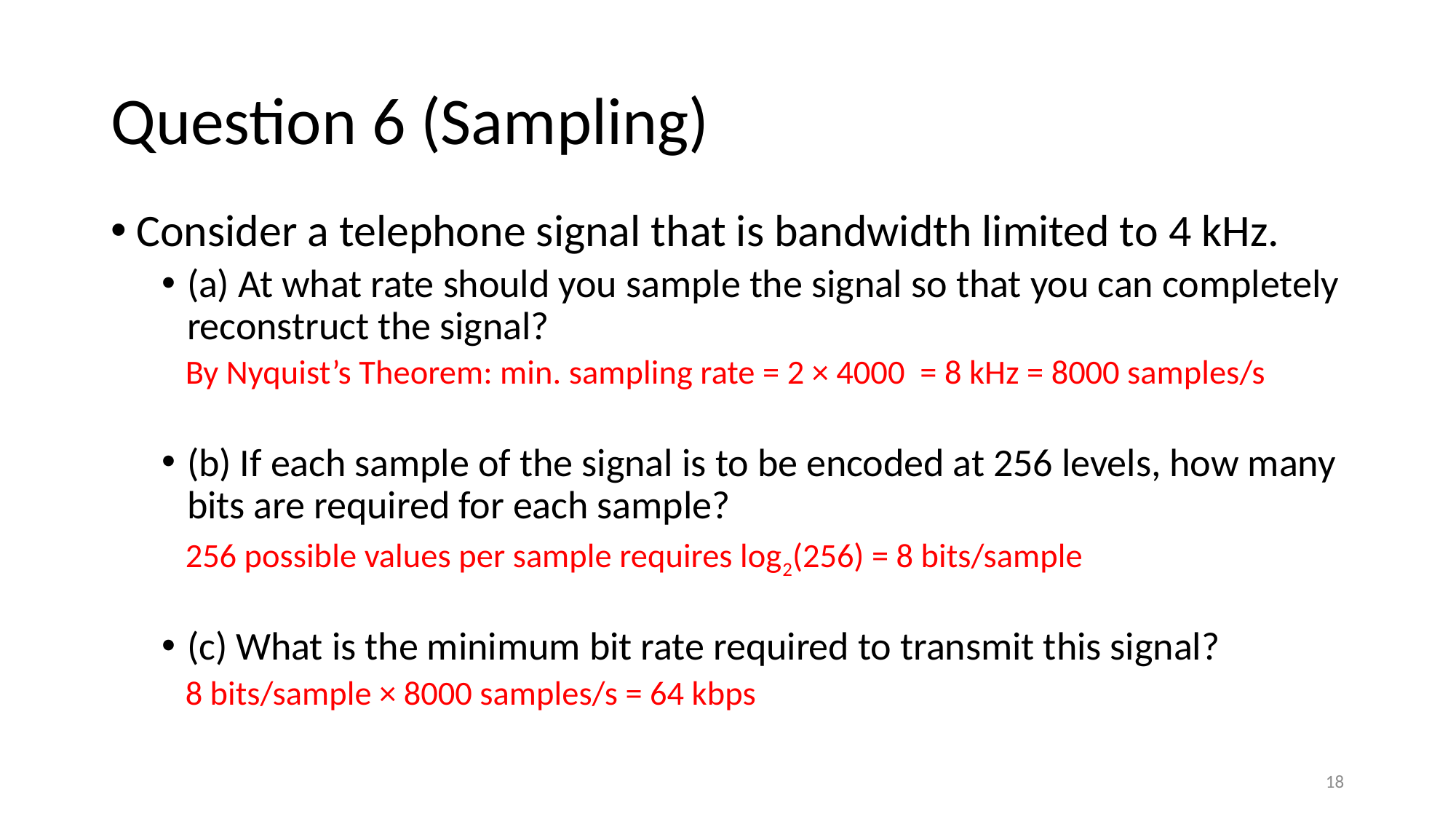

# Question 6 (Sampling)
Consider a telephone signal that is bandwidth limited to 4 kHz.
(a) At what rate should you sample the signal so that you can completely reconstruct the signal?
By Nyquist’s Theorem: min. sampling rate = 2 × 4000  = 8 kHz = 8000 samples/s

(b) If each sample of the signal is to be encoded at 256 levels, how many bits are required for each sample?
256 possible values per sample requires log2(256) = 8 bits/sample

(c) What is the minimum bit rate required to transmit this signal?
8 bits/sample × 8000 samples/s = 64 kbps

18